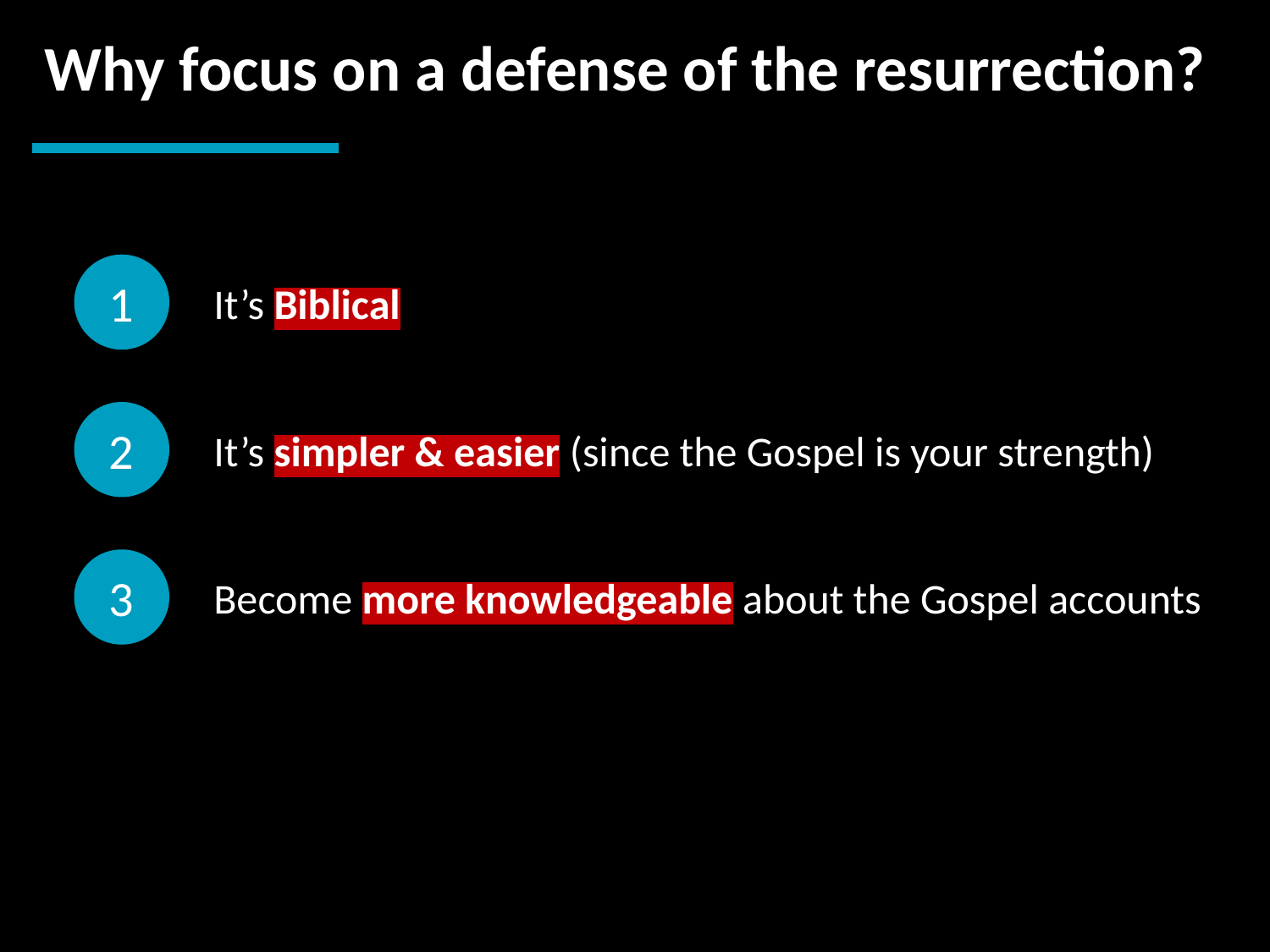

Why focus on a defense of the resurrection?
1
It’s Biblical
2
It’s simpler & easier (since the Gospel is your strength)
3
Become more knowledgeable about the Gospel accounts